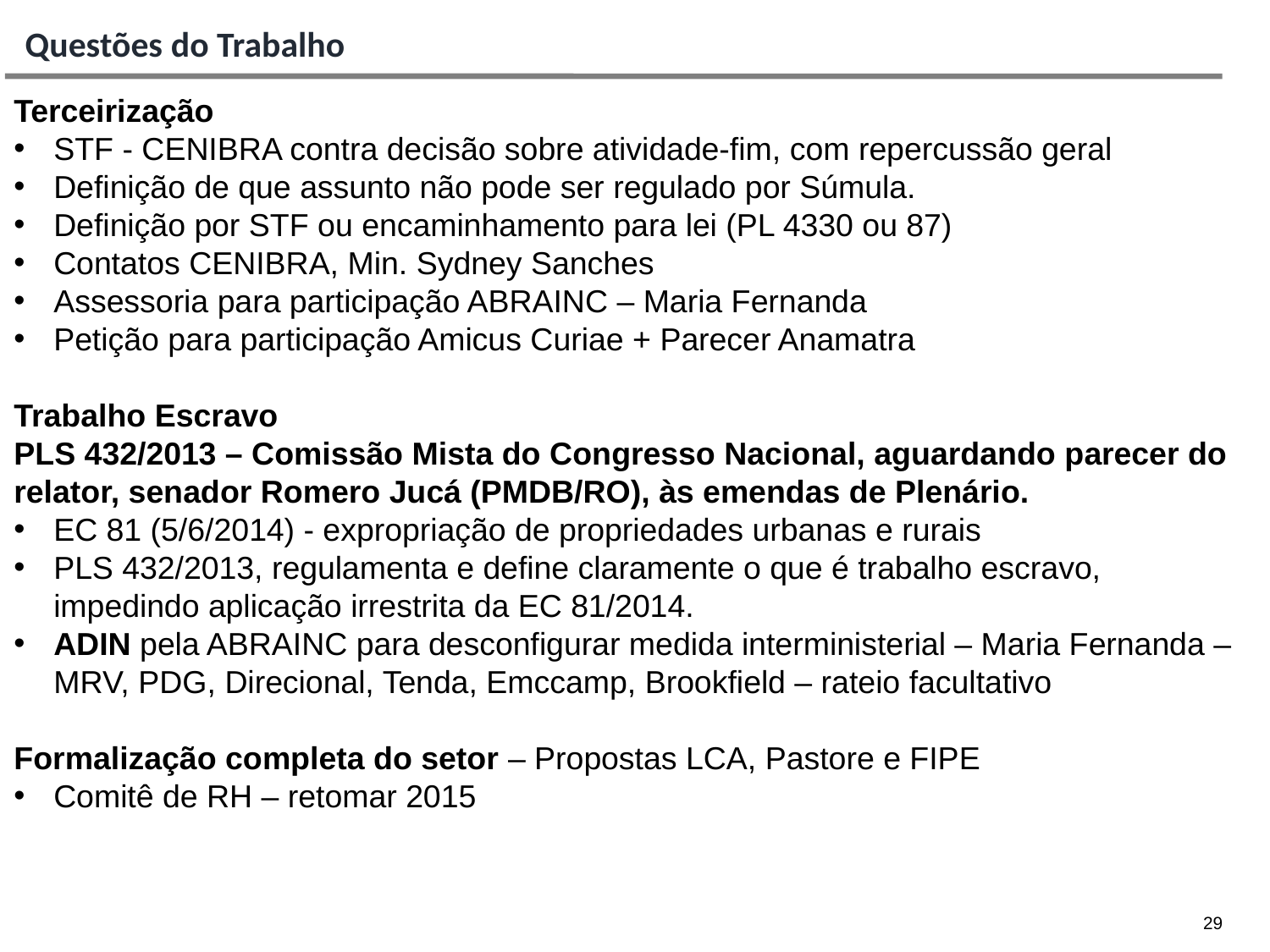

Questões do Trabalho

Terceirização
STF - CENIBRA contra decisão sobre atividade-fim, com repercussão geral
Definição de que assunto não pode ser regulado por Súmula.
Definição por STF ou encaminhamento para lei (PL 4330 ou 87)
Contatos CENIBRA, Min. Sydney Sanches
Assessoria para participação ABRAINC – Maria Fernanda
Petição para participação Amicus Curiae + Parecer Anamatra

Trabalho Escravo
PLS 432/2013 – Comissão Mista do Congresso Nacional, aguardando parecer do relator, senador Romero Jucá (PMDB/RO), às emendas de Plenário.
EC 81 (5/6/2014) - expropriação de propriedades urbanas e rurais
PLS 432/2013, regulamenta e define claramente o que é trabalho escravo, impedindo aplicação irrestrita da EC 81/2014.
ADIN pela ABRAINC para desconfigurar medida interministerial – Maria Fernanda – MRV, PDG, Direcional, Tenda, Emccamp, Brookfield – rateio facultativo

Formalização completa do setor – Propostas LCA, Pastore e FIPE
Comitê de RH – retomar 2015

29